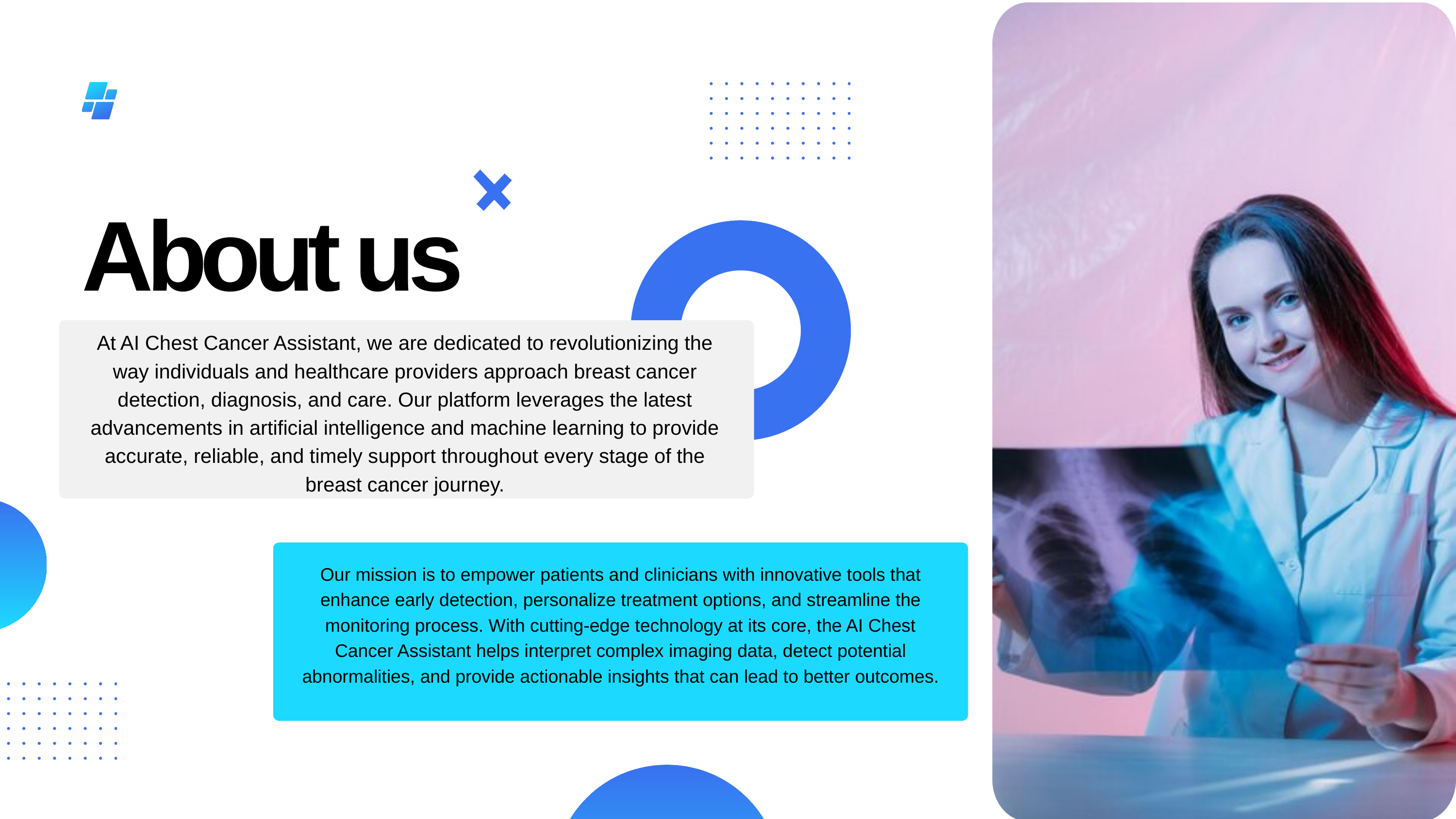

About us

At AI Chest Cancer Assistant, we are dedicated to revolutionizing the way individuals and healthcare providers approach breast cancer detection, diagnosis, and care. Our platform leverages the latest advancements in artificial intelligence and machine learning to provide accurate, reliable, and timely support throughout every stage of the breast cancer journey.

Our mission is to empower patients and clinicians with innovative tools that enhance early detection, personalize treatment options, and streamline the monitoring process. With cutting-edge technology at its core, the AI Chest Cancer Assistant helps interpret complex imaging data, detect potential abnormalities, and provide actionable insights that can lead to better outcomes.